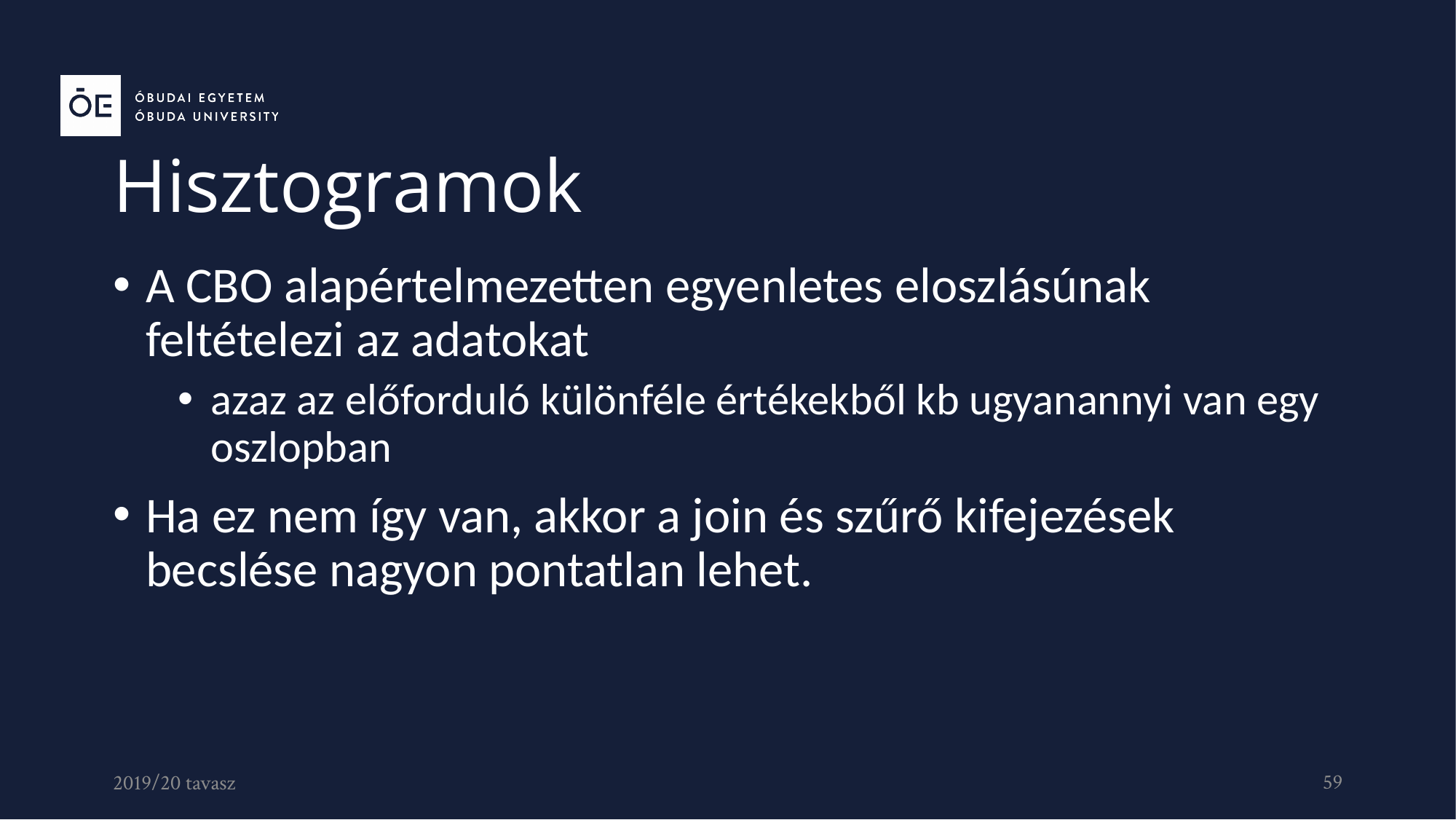

Hisztogramok
A CBO alapértelmezetten egyenletes eloszlásúnak feltételezi az adatokat
azaz az előforduló különféle értékekből kb ugyanannyi van egy oszlopban
Ha ez nem így van, akkor a join és szűrő kifejezések becslése nagyon pontatlan lehet.
2019/20 tavasz
59